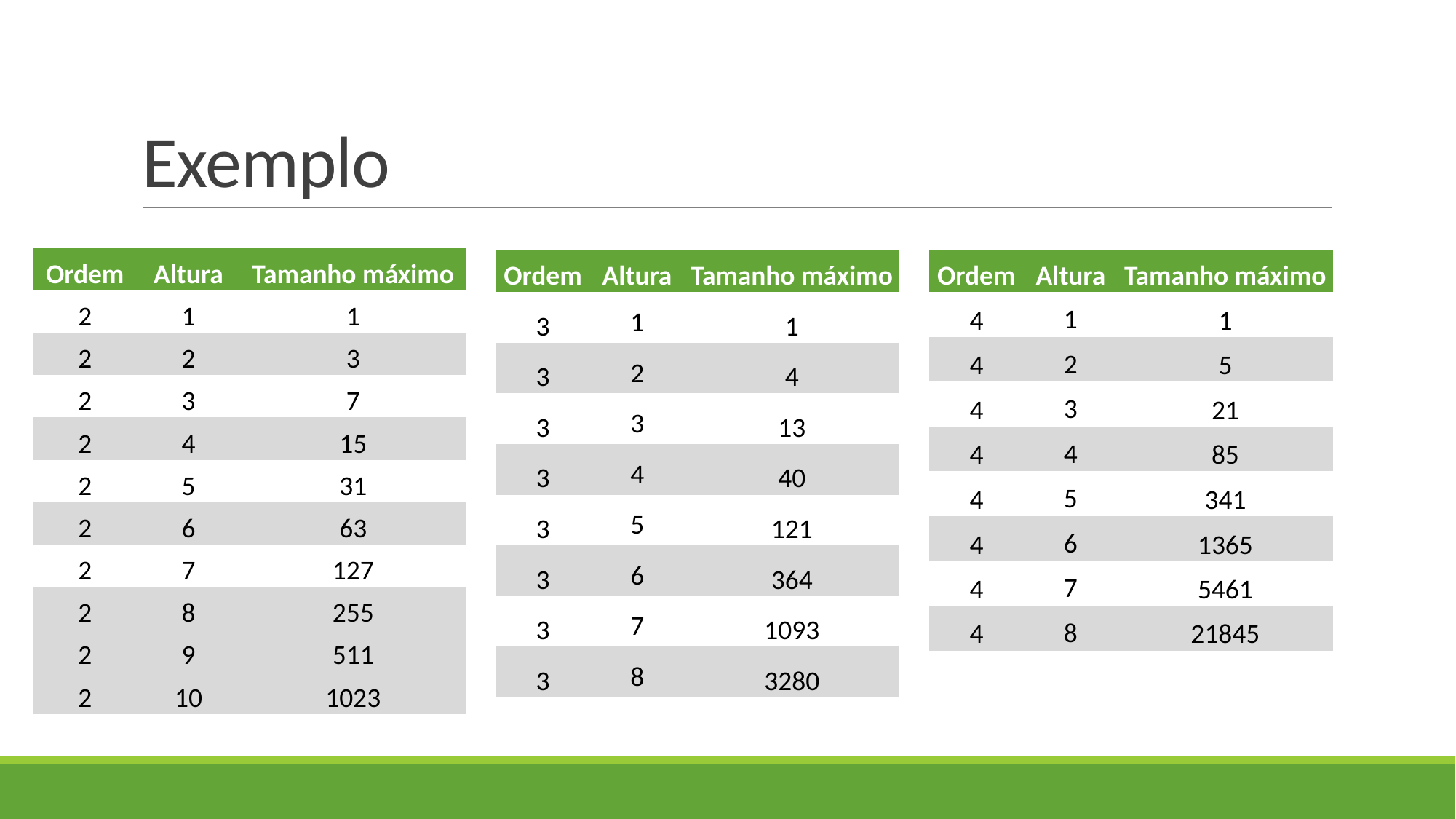

# Exemplo
| Ordem | Altura | Tamanho máximo |
| --- | --- | --- |
| 2 | 1 | 1 |
| 2 | 2 | 3 |
| 2 | 3 | 7 |
| 2 | 4 | 15 |
| 2 | 5 | 31 |
| 2 | 6 | 63 |
| 2 | 7 | 127 |
| 2 | 8 | 255 |
| 2 | 9 | 511 |
| 2 | 10 | 1023 |
| Ordem | Altura | Tamanho máximo |
| --- | --- | --- |
| 3 | 1 | 1 |
| 3 | 2 | 4 |
| 3 | 3 | 13 |
| 3 | 4 | 40 |
| 3 | 5 | 121 |
| 3 | 6 | 364 |
| 3 | 7 | 1093 |
| 3 | 8 | 3280 |
| Ordem | Altura | Tamanho máximo |
| --- | --- | --- |
| 4 | 1 | 1 |
| 4 | 2 | 5 |
| 4 | 3 | 21 |
| 4 | 4 | 85 |
| 4 | 5 | 341 |
| 4 | 6 | 1365 |
| 4 | 7 | 5461 |
| 4 | 8 | 21845 |